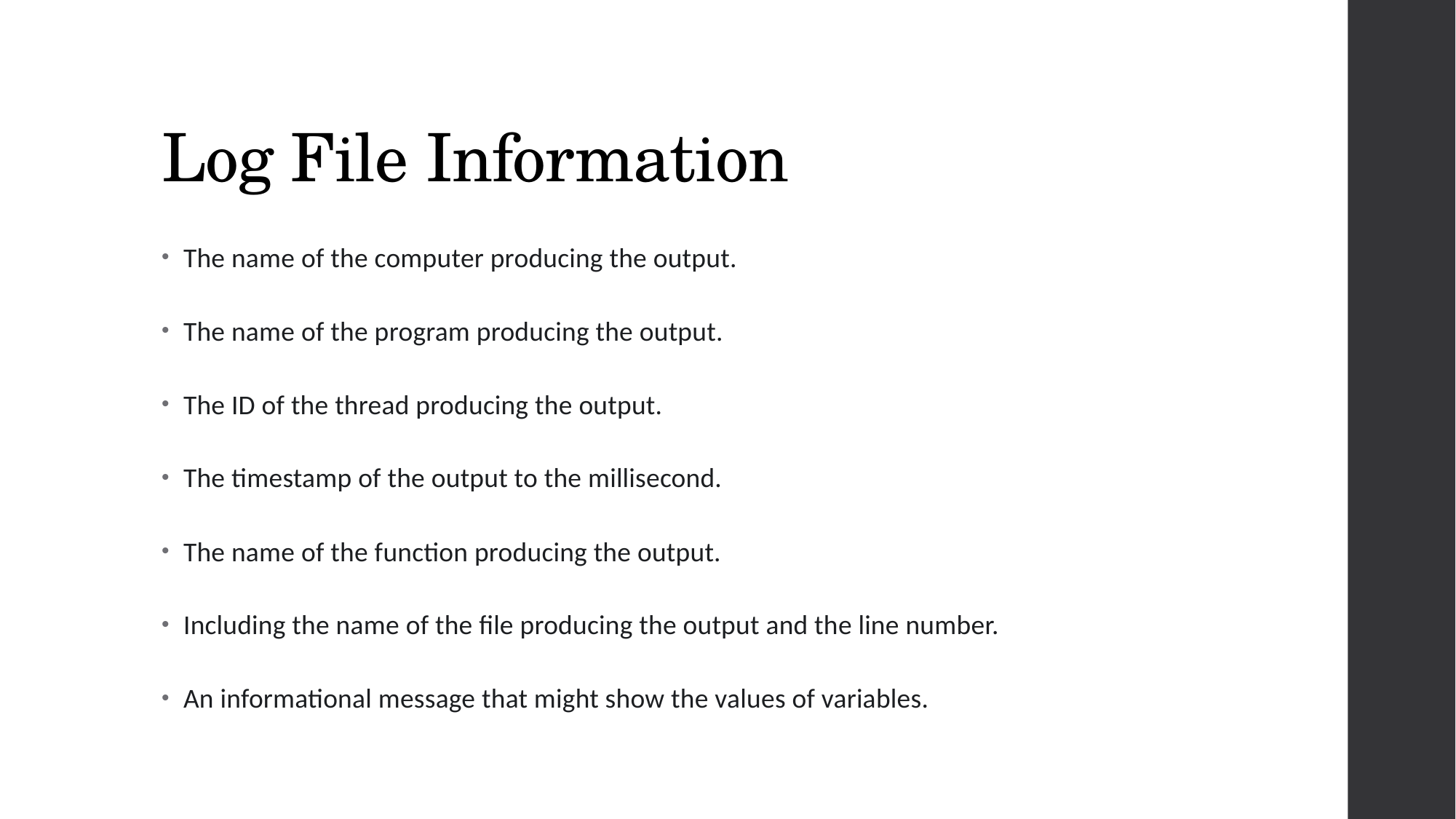

# Log File Information
The name of the computer producing the output.
The name of the program producing the output.
The ID of the thread producing the output.
The timestamp of the output to the millisecond.
The name of the function producing the output.
Including the name of the file producing the output and the line number.
An informational message that might show the values of variables.